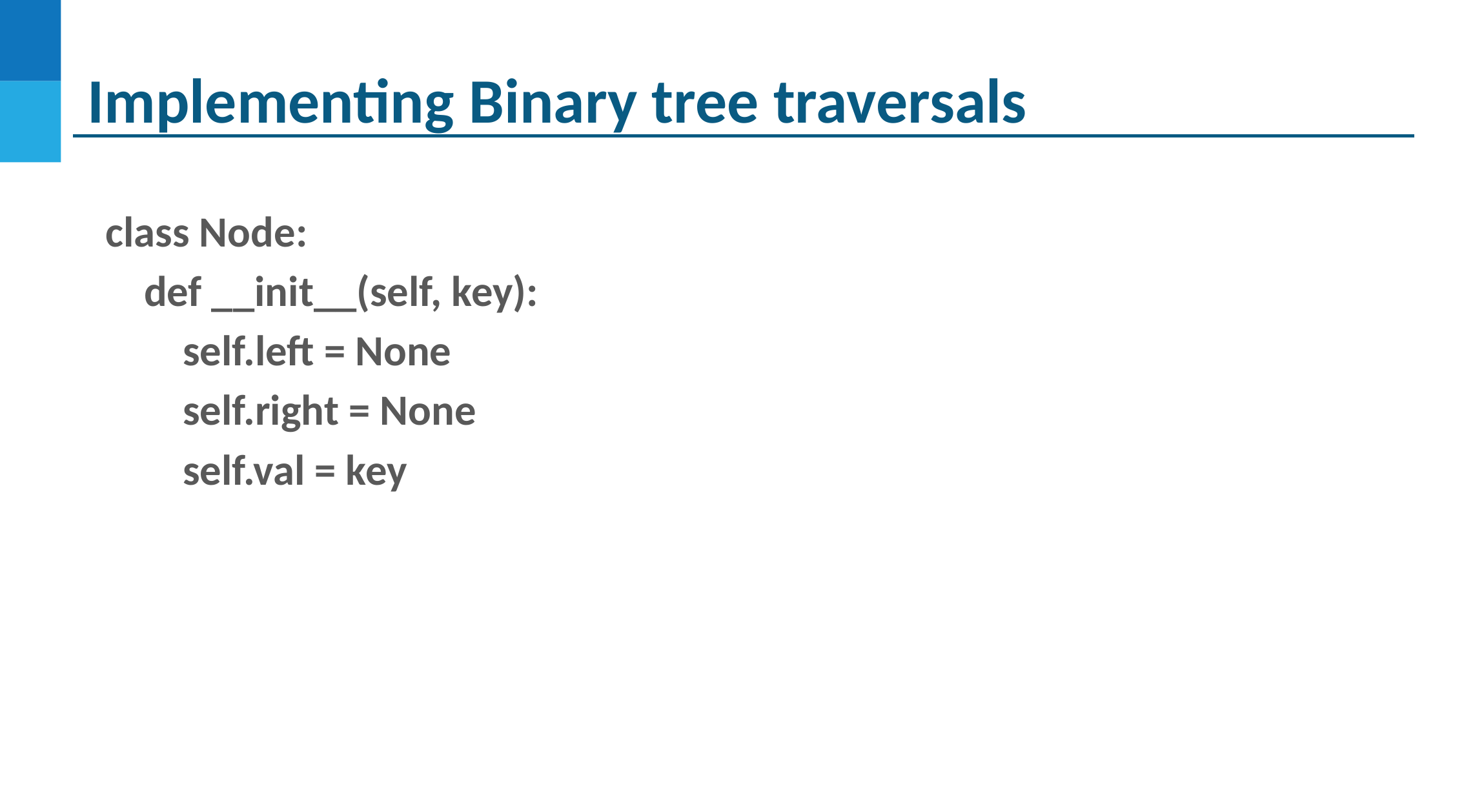

# Implementing Binary tree traversals
class Node:
    def __init__(self, key):
        self.left = None
        self.right = None
        self.val = key